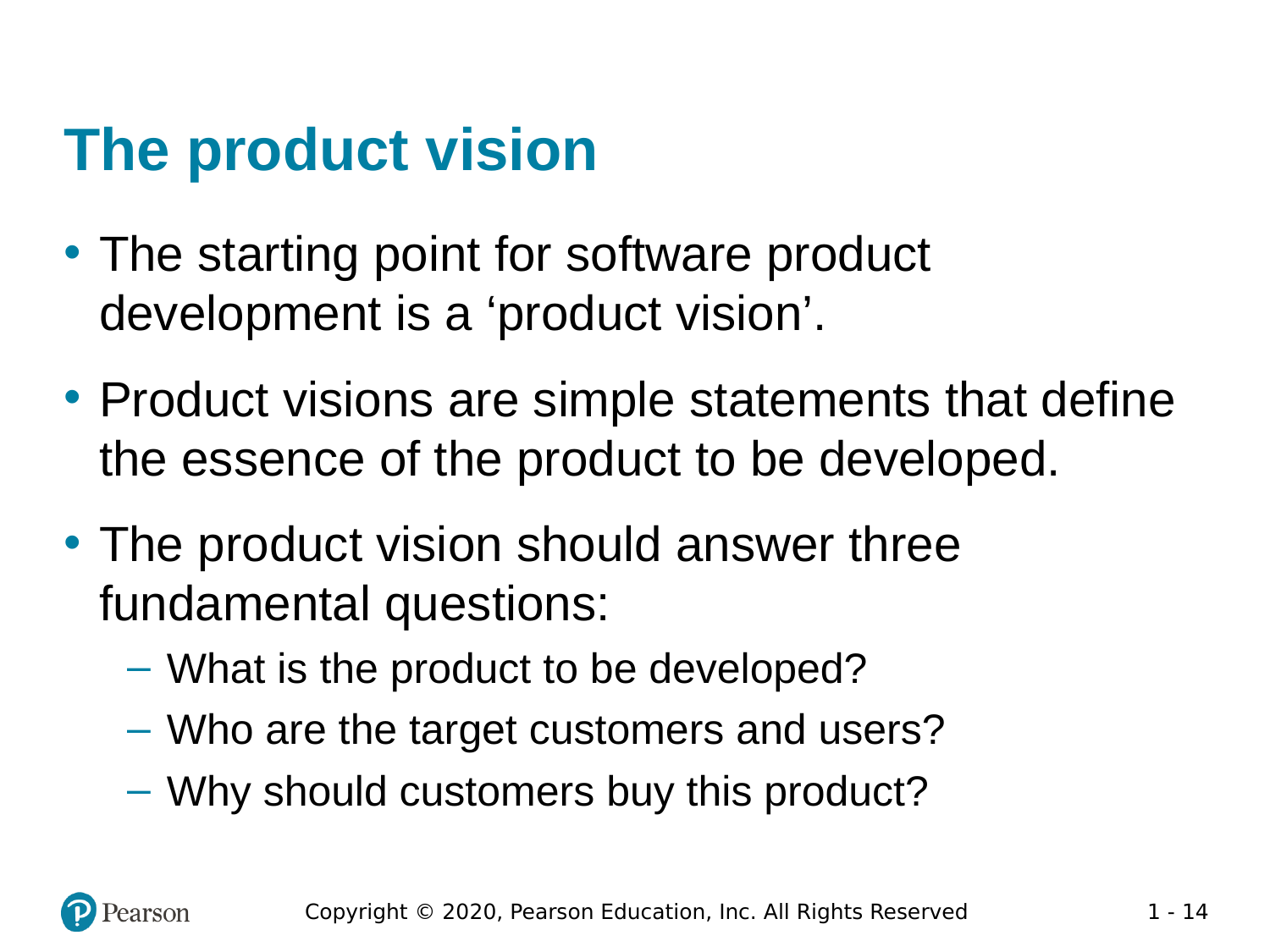

# The product vision
The starting point for software product development is a ‘product vision’.
Product visions are simple statements that define the essence of the product to be developed.
The product vision should answer three fundamental questions:
What is the product to be developed?
Who are the target customers and users?
Why should customers buy this product?